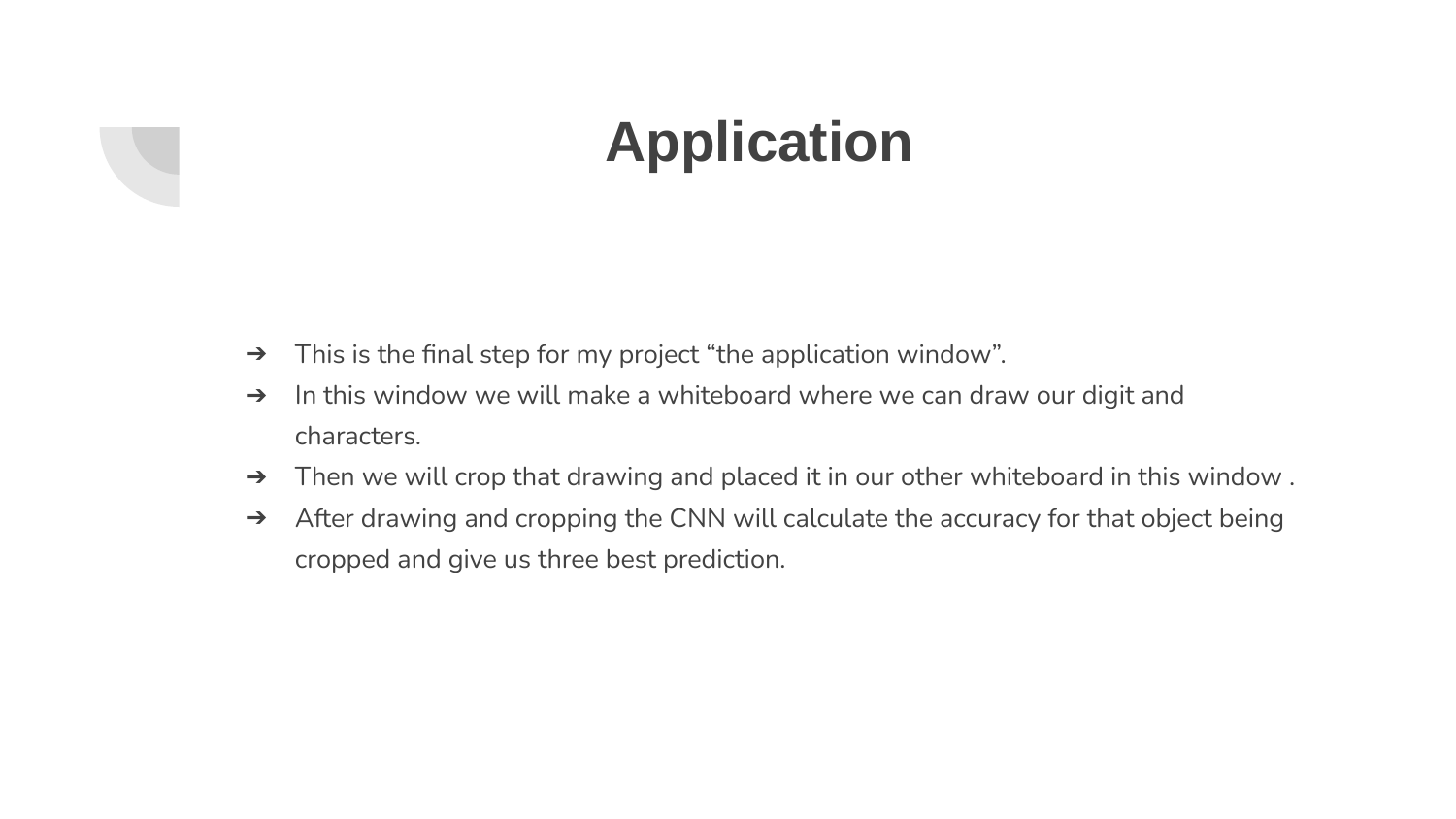

# Application
This is the final step for my project “the application window”.
In this window we will make a whiteboard where we can draw our digit and characters.
Then we will crop that drawing and placed it in our other whiteboard in this window .
After drawing and cropping the CNN will calculate the accuracy for that object being cropped and give us three best prediction.